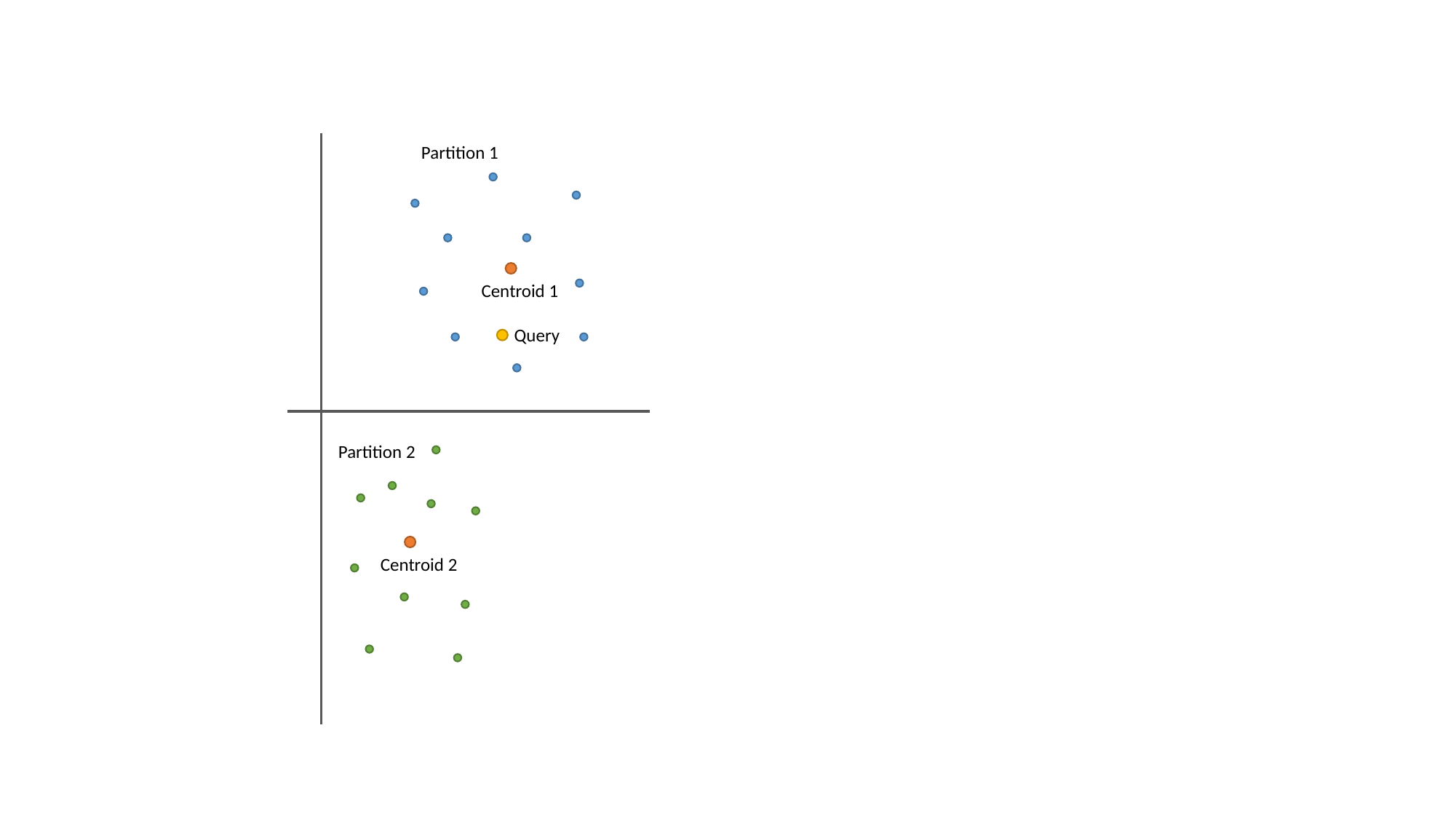

Partition 1

Centroid 1

Query

Partition 2

Centroid 2